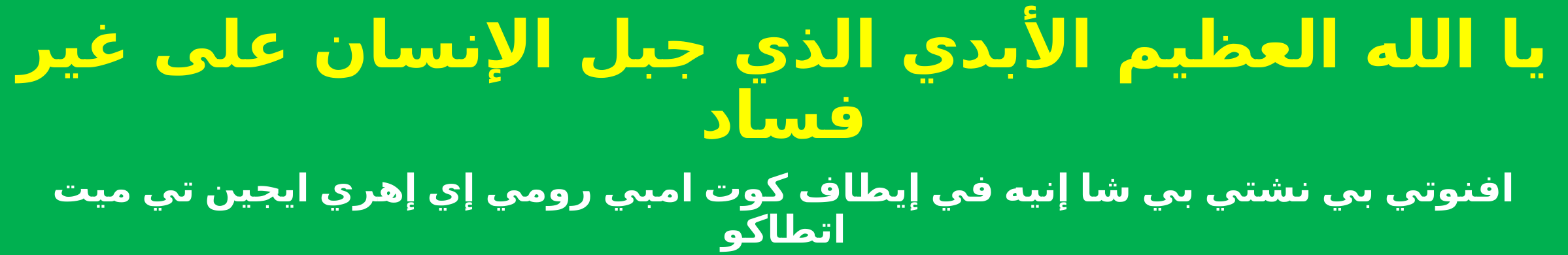

يا الله العظيم الأبدي الذي جبل الإنسان على غير فساد

افنوتي بي نشتي بي شا إنيه في إيطاف كوت امبي رومي إي إهري ايجين تي ميت اتطاكو